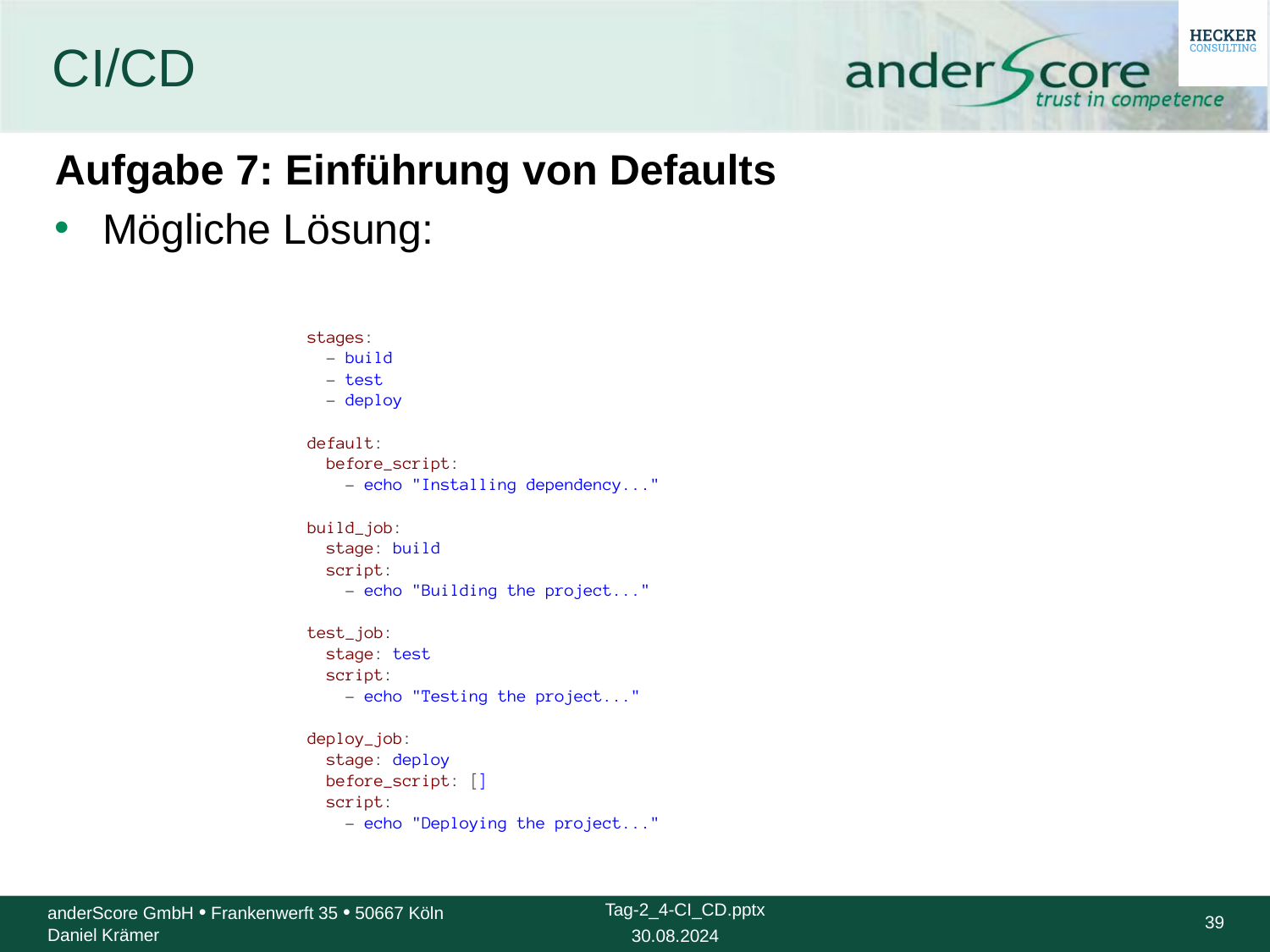

# CI/CD
Aufgabe 7: Einführung von Defaults
Mögliche Lösung:

stages:
  - build
  - test
  - deploy

default:
  before_script:
    - echo "Installing dependency..."
build_job:
  stage: build
  script:
    - echo "Building the project..."
 
test_job:
  stage: test
  script:
    - echo "Testing the project..."
deploy_job:
  stage: deploy
  before_script: []
  script:
    - echo "Deploying the project..."